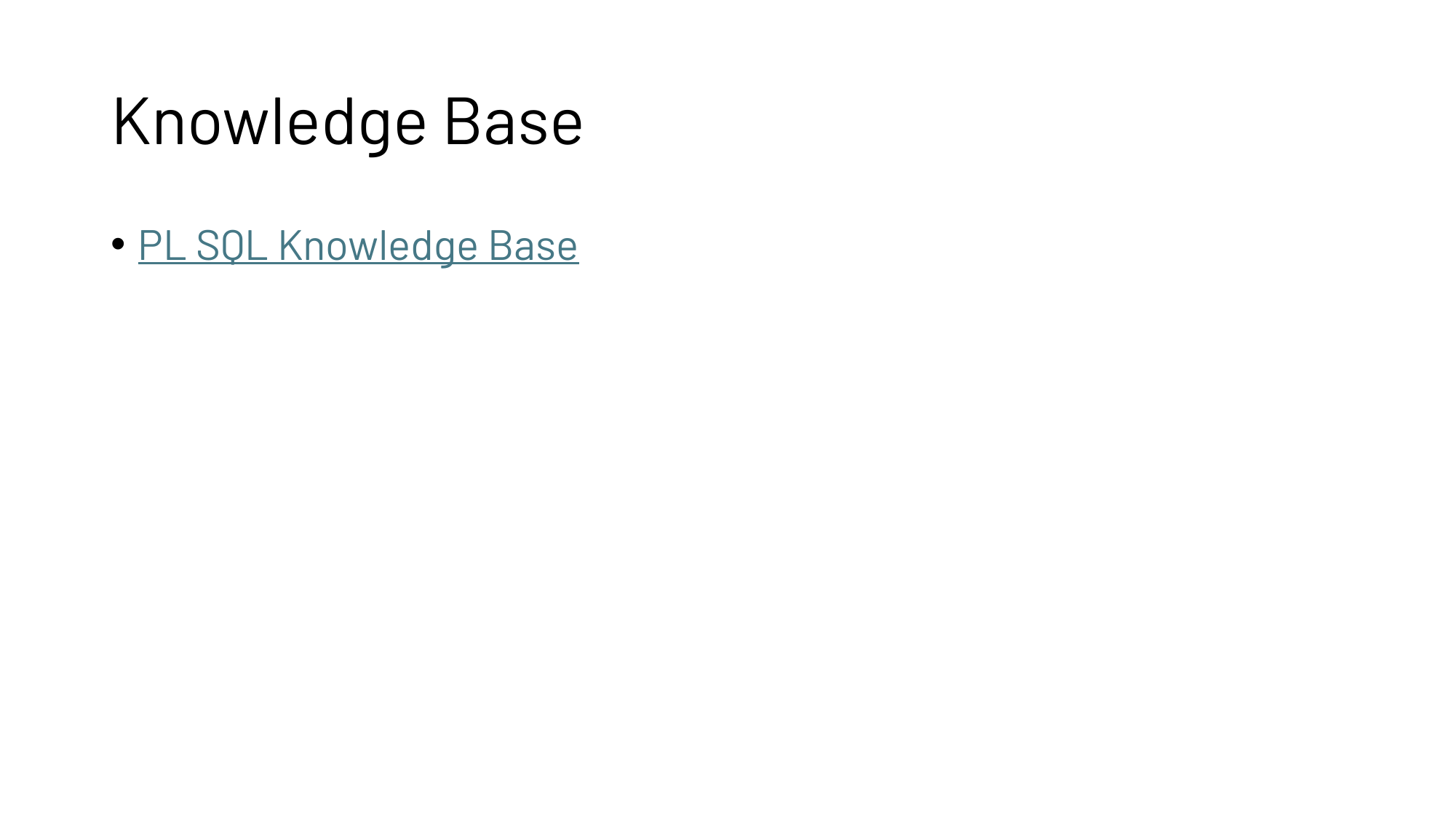

# Knowledge Base
PL SQL Knowledge Base